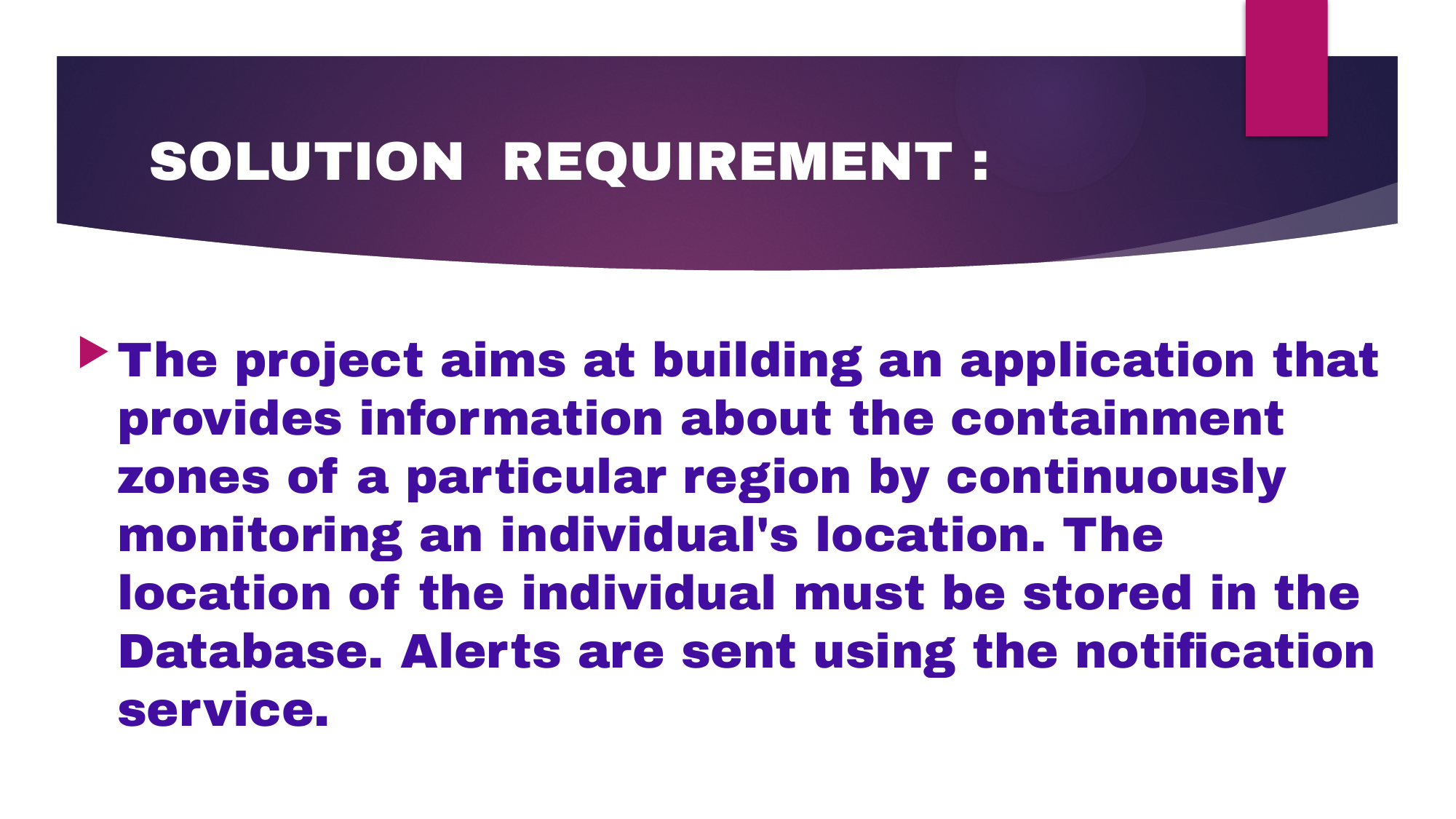

# SOLUTION  REQUIREMENT :
The project aims at building an application that provides information about the containment zones of a particular region by continuously monitoring an individual's location. The location of the individual must be stored in the Database. Alerts are sent using the notification service.